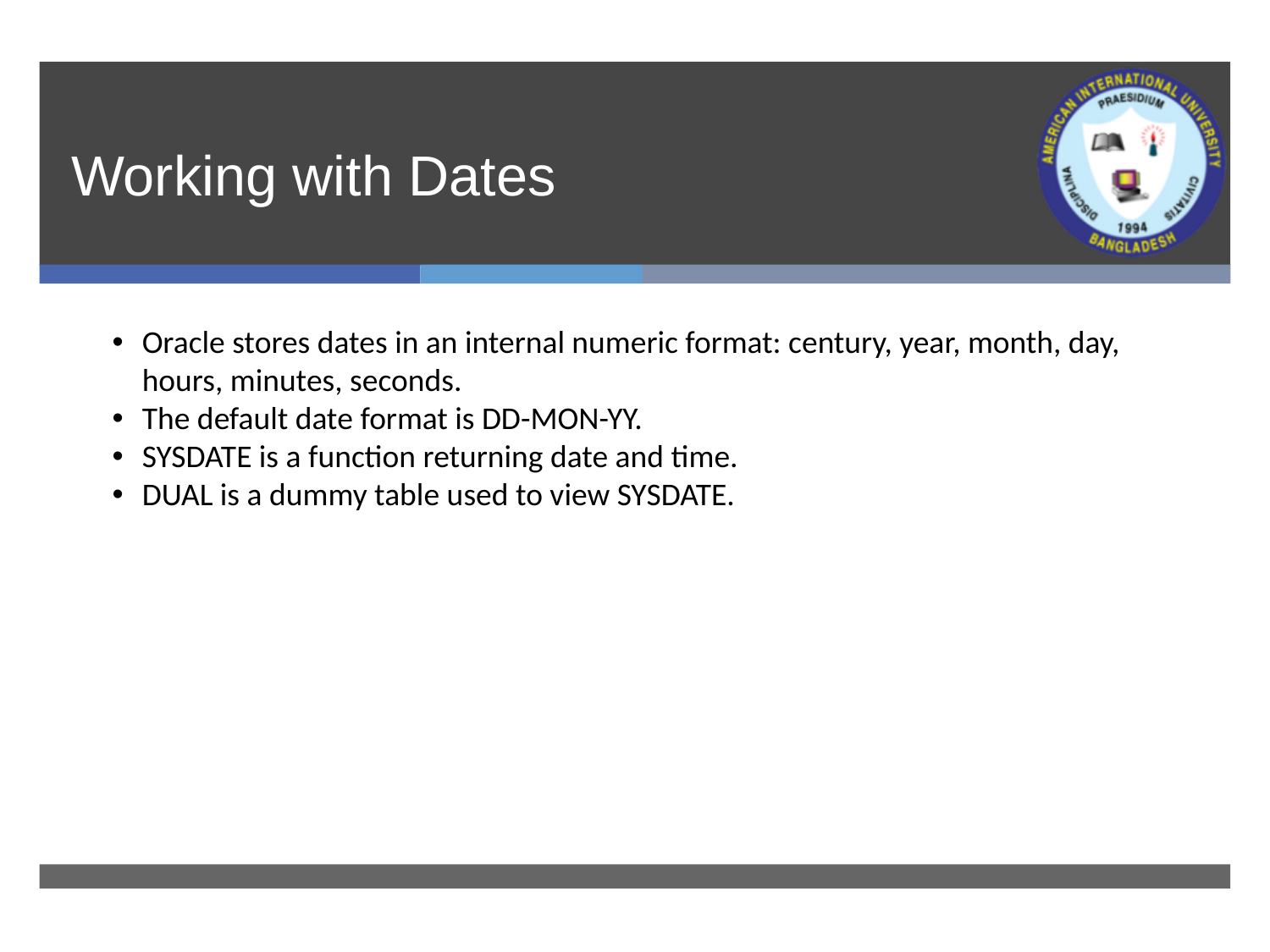

# Working with Dates

Oracle stores dates in an internal numeric format: century, year, month, day, hours, minutes, seconds.
The default date format is DD-MON-YY.
SYSDATE is a function returning date and time.
DUAL is a dummy table used to view SYSDATE.